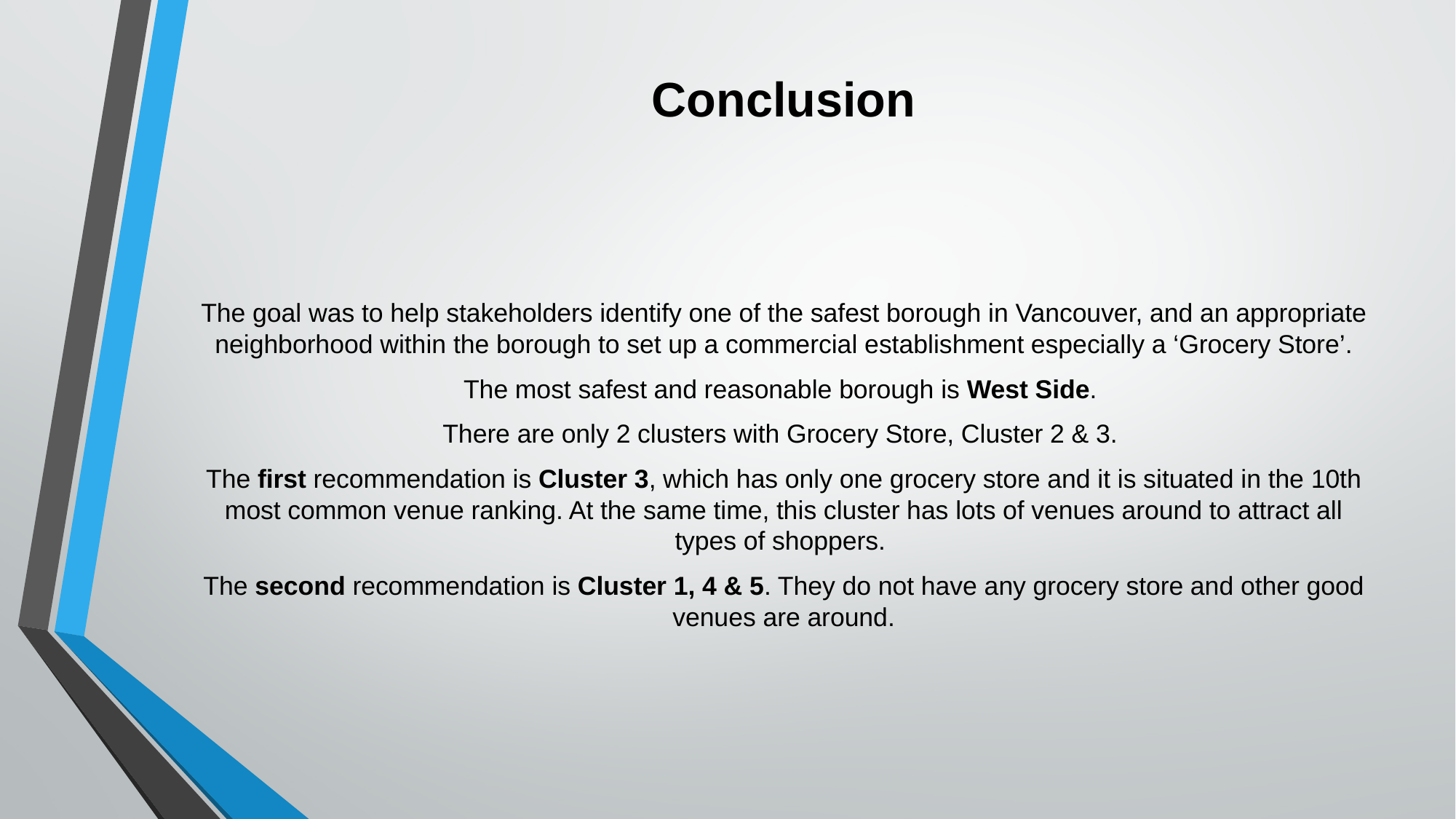

# Conclusion
The goal was to help stakeholders identify one of the safest borough in Vancouver, and an appropriate neighborhood within the borough to set up a commercial establishment especially a ‘Grocery Store’.
The most safest and reasonable borough is West Side.
There are only 2 clusters with Grocery Store, Cluster 2 & 3.
The first recommendation is Cluster 3, which has only one grocery store and it is situated in the 10th most common venue ranking. At the same time, this cluster has lots of venues around to attract all types of shoppers.
The second recommendation is Cluster 1, 4 & 5. They do not have any grocery store and other good venues are around.